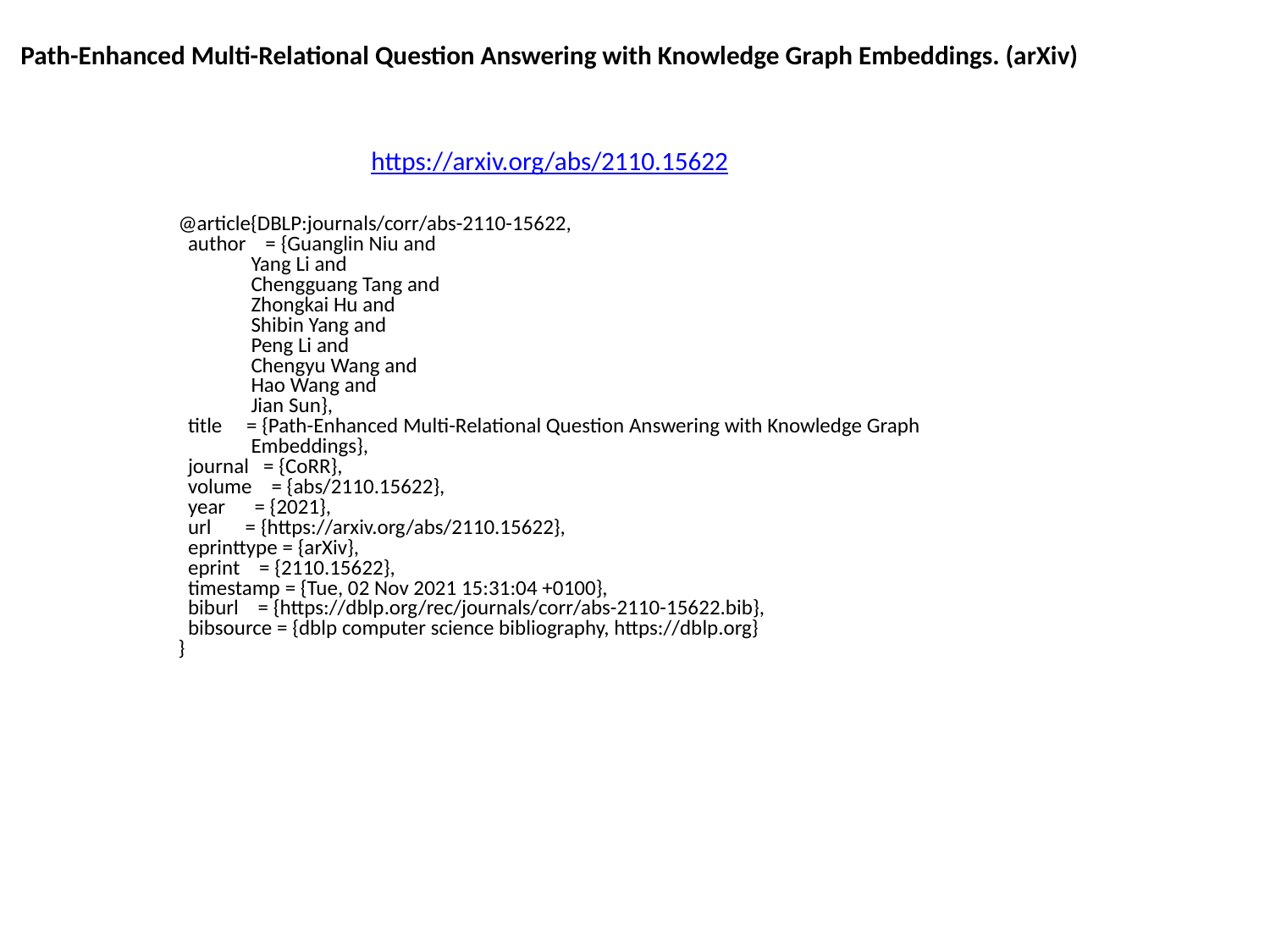

Path-Enhanced Multi-Relational Question Answering with Knowledge Graph Embeddings. (arXiv)

https://arxiv.org/abs/2110.15622

@article{DBLP:journals/corr/abs-2110-15622,
  author    = {Guanglin Niu and
               Yang Li and
               Chengguang Tang and
               Zhongkai Hu and
               Shibin Yang and
               Peng Li and
               Chengyu Wang and
               Hao Wang and
               Jian Sun},
  title     = {Path-Enhanced Multi-Relational Question Answering with Knowledge Graph
               Embeddings},
  journal   = {CoRR},
  volume    = {abs/2110.15622},
  year      = {2021},
  url       = {https://arxiv.org/abs/2110.15622},
  eprinttype = {arXiv},
  eprint    = {2110.15622},
  timestamp = {Tue, 02 Nov 2021 15:31:04 +0100},
  biburl    = {https://dblp.org/rec/journals/corr/abs-2110-15622.bib},
  bibsource = {dblp computer science bibliography, https://dblp.org}
}